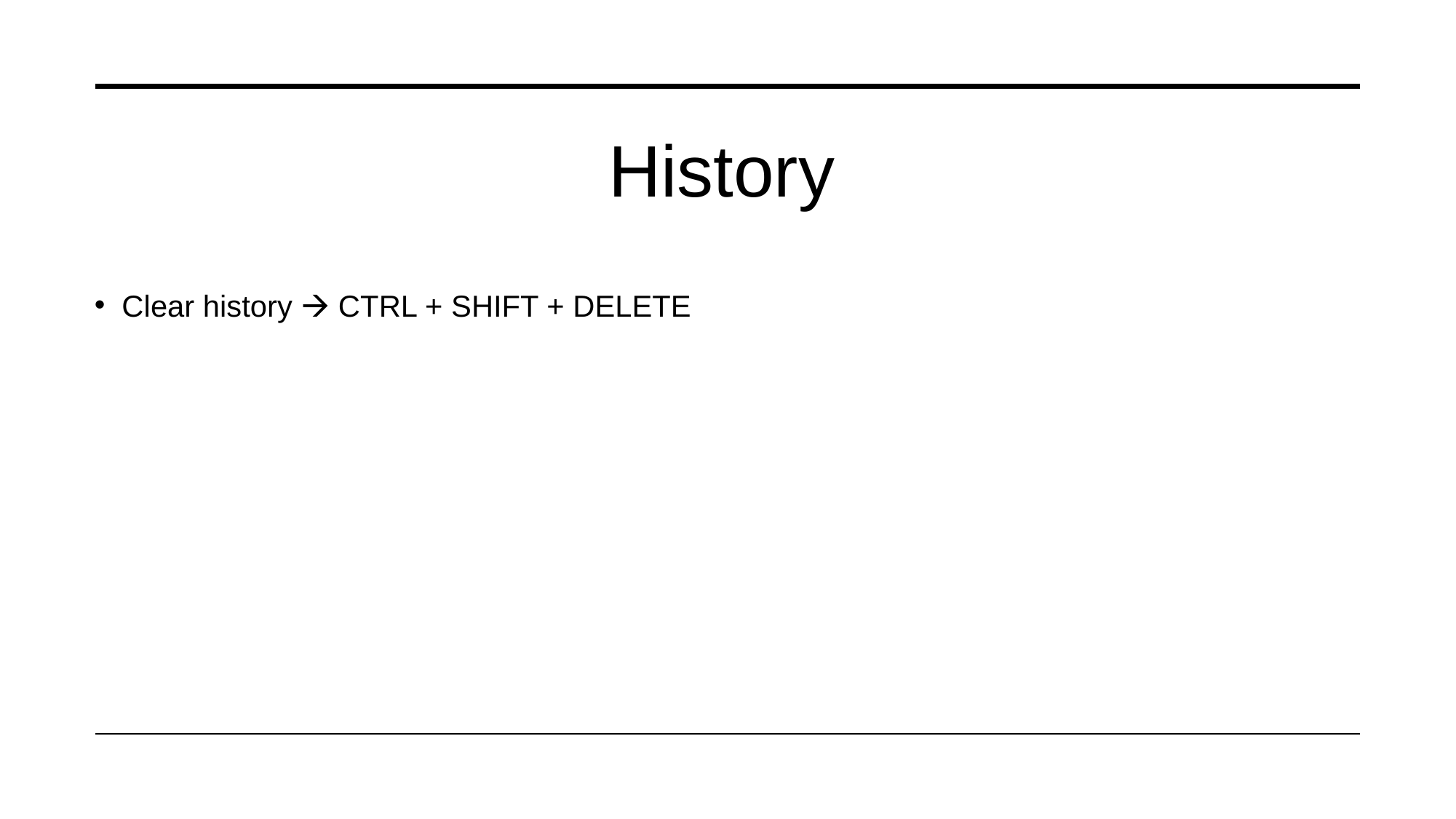

# History
Clear history 🡪 CTRL + SHIFT + DELETE